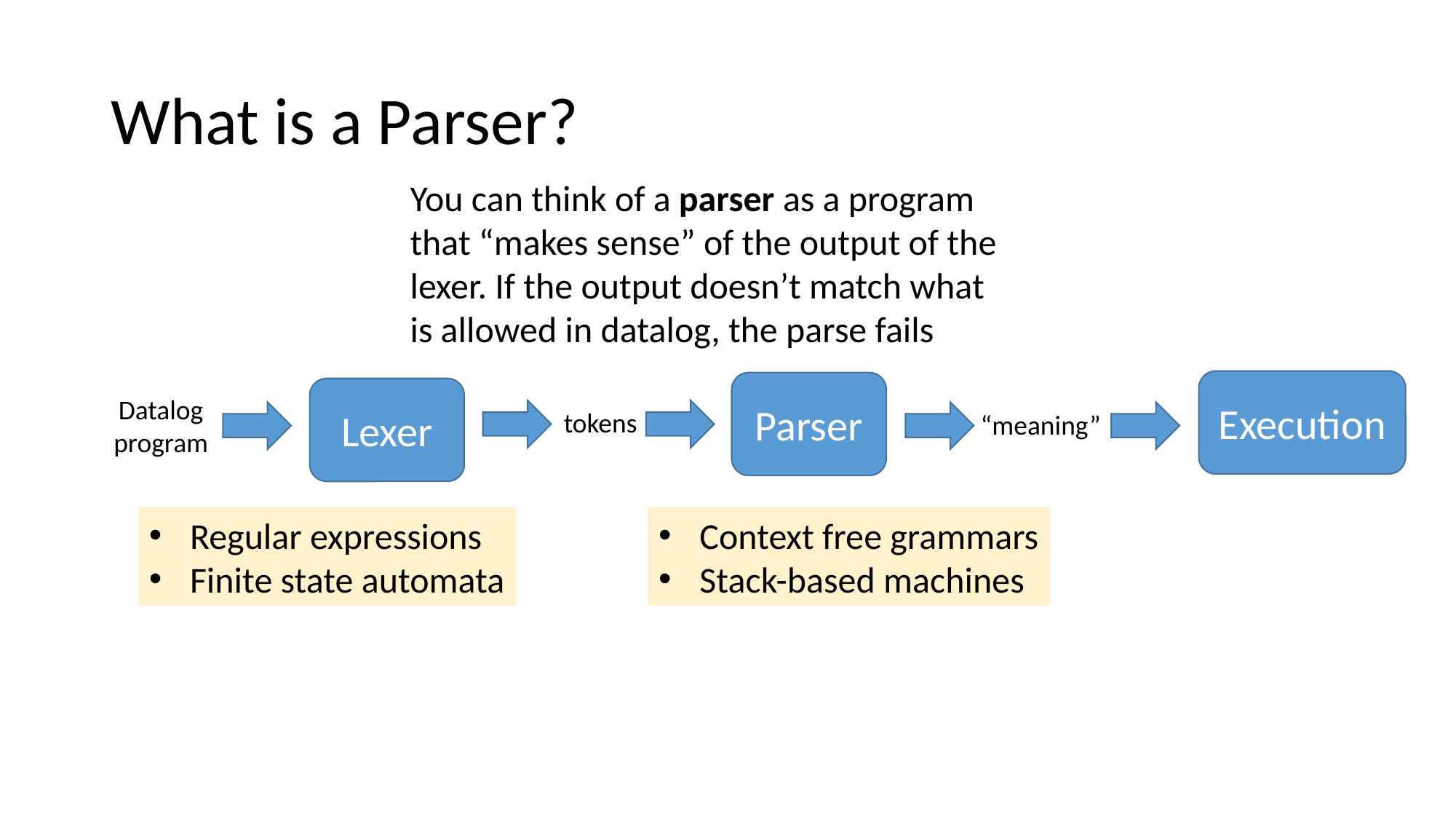

# What is a Parser?
You can think of a parser as a program
that “makes sense” of the output of the
lexer. If the output doesn’t match what
is allowed in datalog, the parse fails
Execution
Parser
Lexer
Datalog program

tokens

“meaning”

Regular expressions
Finite state automata
Context free grammars
Stack-based machines